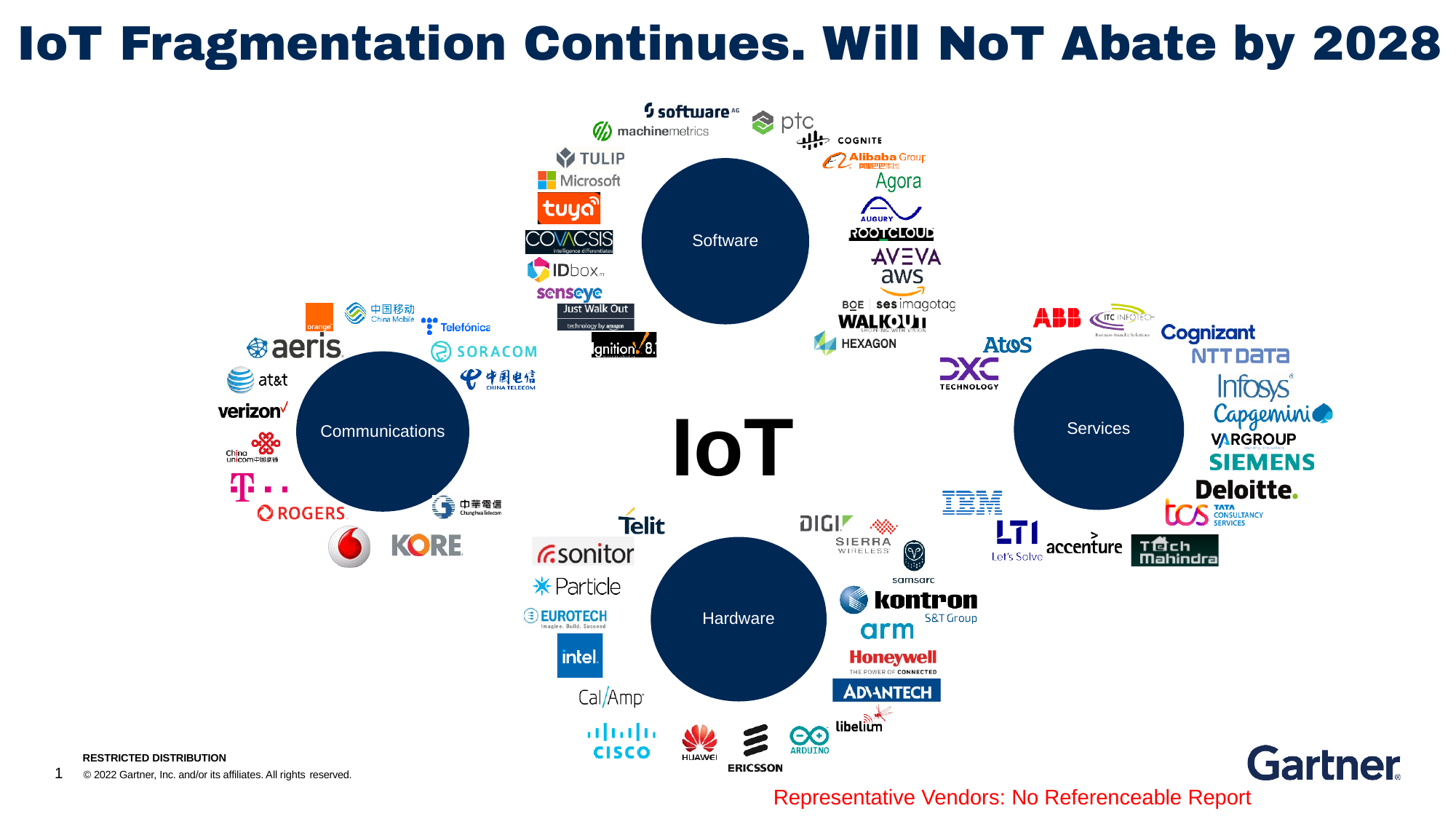

# IoT Fragmentation Continues. Will NoT Abate by 2028

Software

IoT

Services
Communications

Hardware

RESTRICTED DISTRIBUTION
1	© 2022 Gartner, Inc. and/or its affiliates. All rights reserved.
Representative Vendors: No Referenceable Report